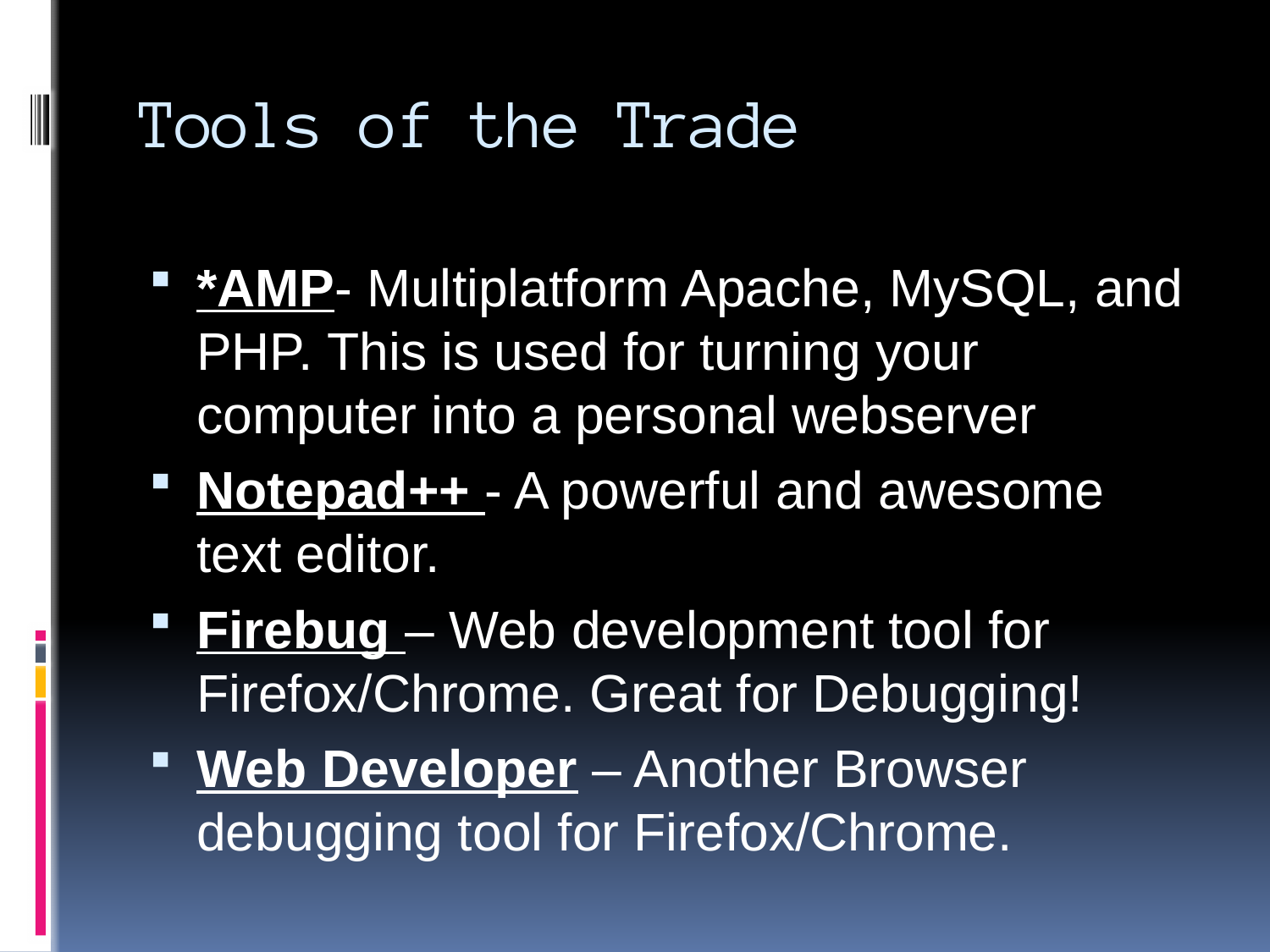

# Tools of the Trade
*AMP- Multiplatform Apache, MySQL, and PHP. This is used for turning your computer into a personal webserver
Notepad++ - A powerful and awesome text editor.
Firebug – Web development tool for Firefox/Chrome. Great for Debugging!
Web Developer – Another Browser debugging tool for Firefox/Chrome.